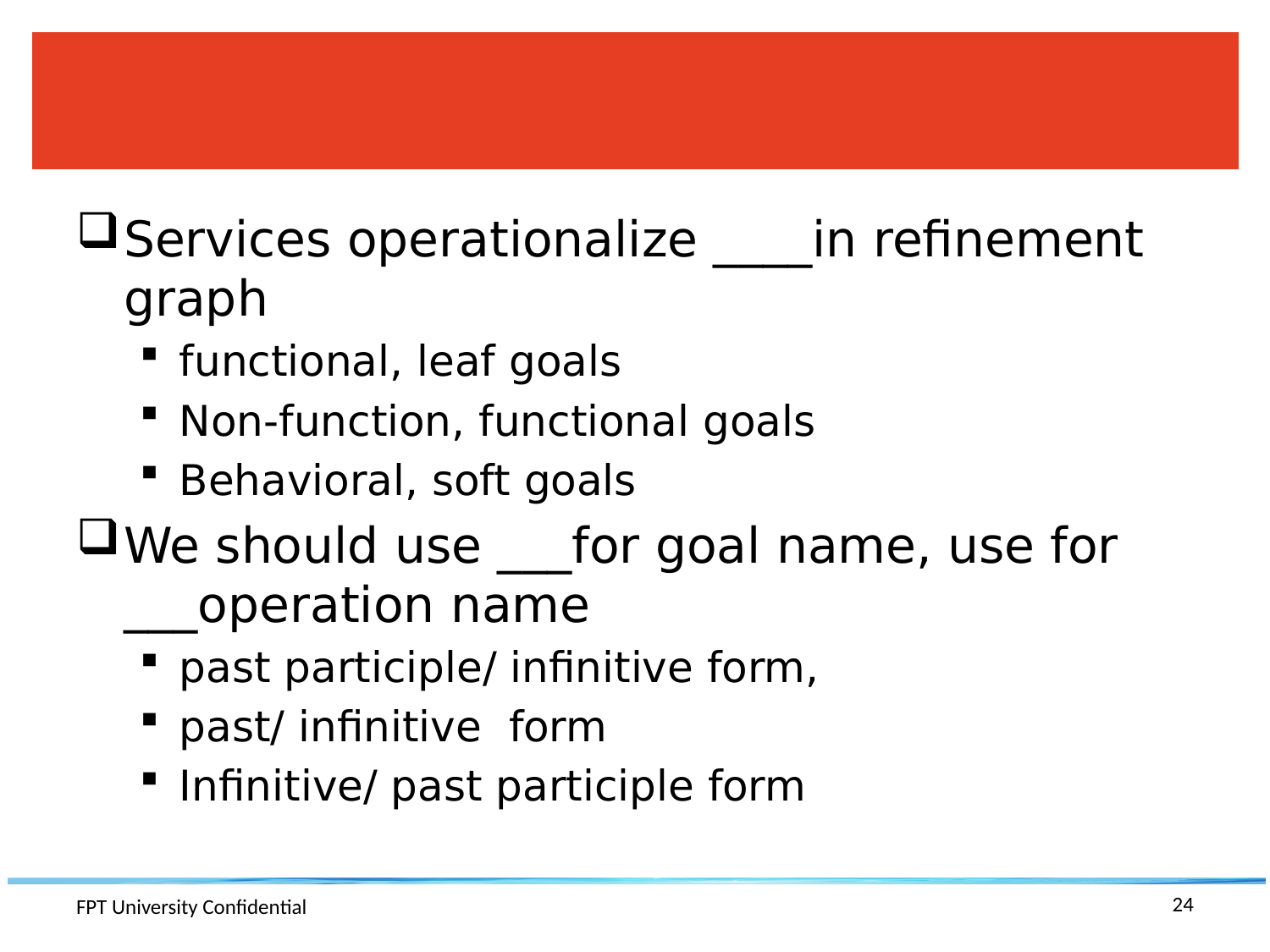

#
Services operationalize ____in refinement graph
functional, leaf goals
Non-function, functional goals
Behavioral, soft goals
We should use ___for goal name, use for ___operation name
past participle/ infinitive form,
past/ infinitive  form
Infinitive/ past participle form